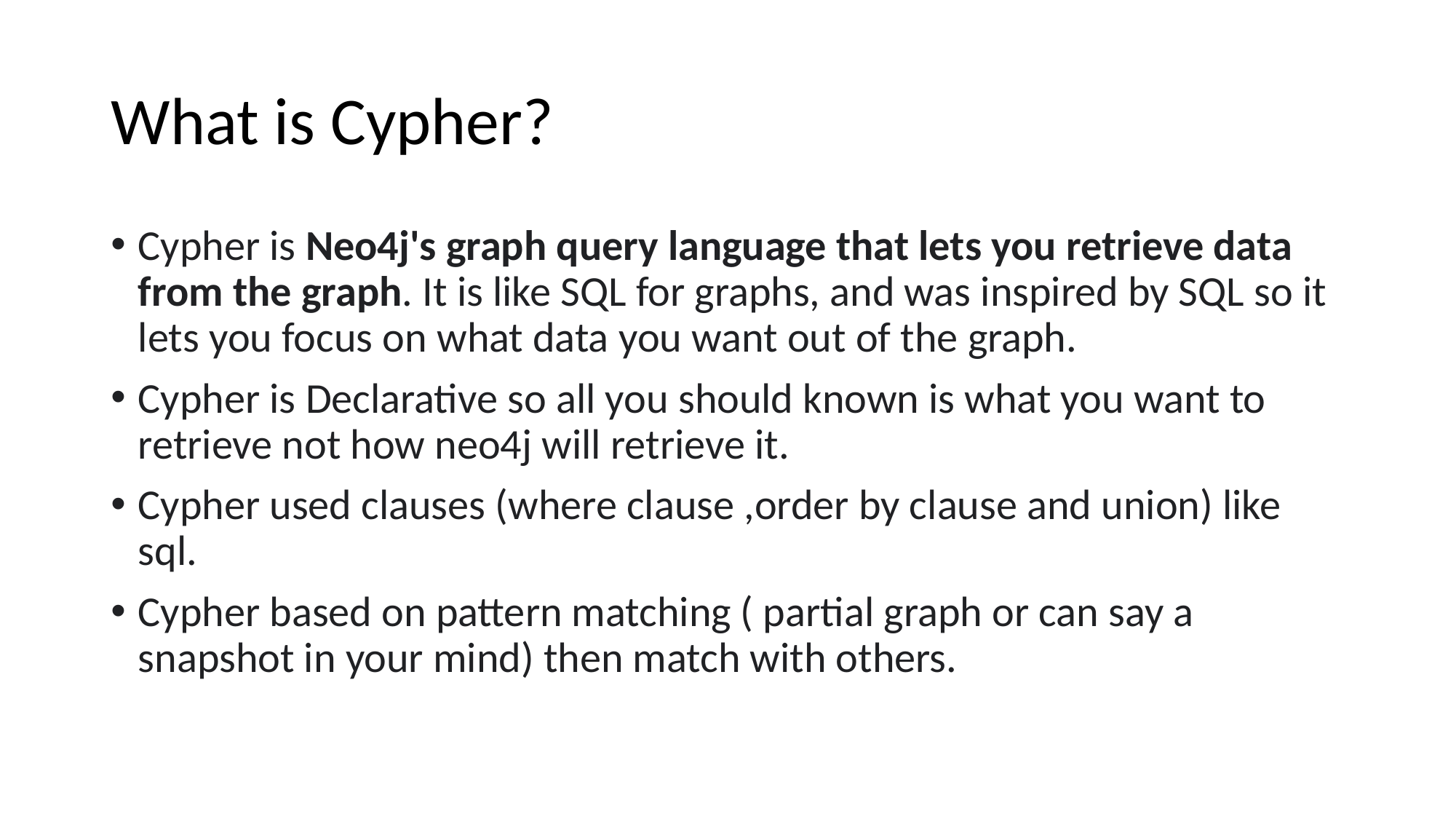

# What is Cypher?
Cypher is Neo4j's graph query language that lets you retrieve data from the graph. It is like SQL for graphs, and was inspired by SQL so it lets you focus on what data you want out of the graph.
Cypher is Declarative so all you should known is what you want to retrieve not how neo4j will retrieve it.
Cypher used clauses (where clause ,order by clause and union) like sql.
Cypher based on pattern matching ( partial graph or can say a snapshot in your mind) then match with others.